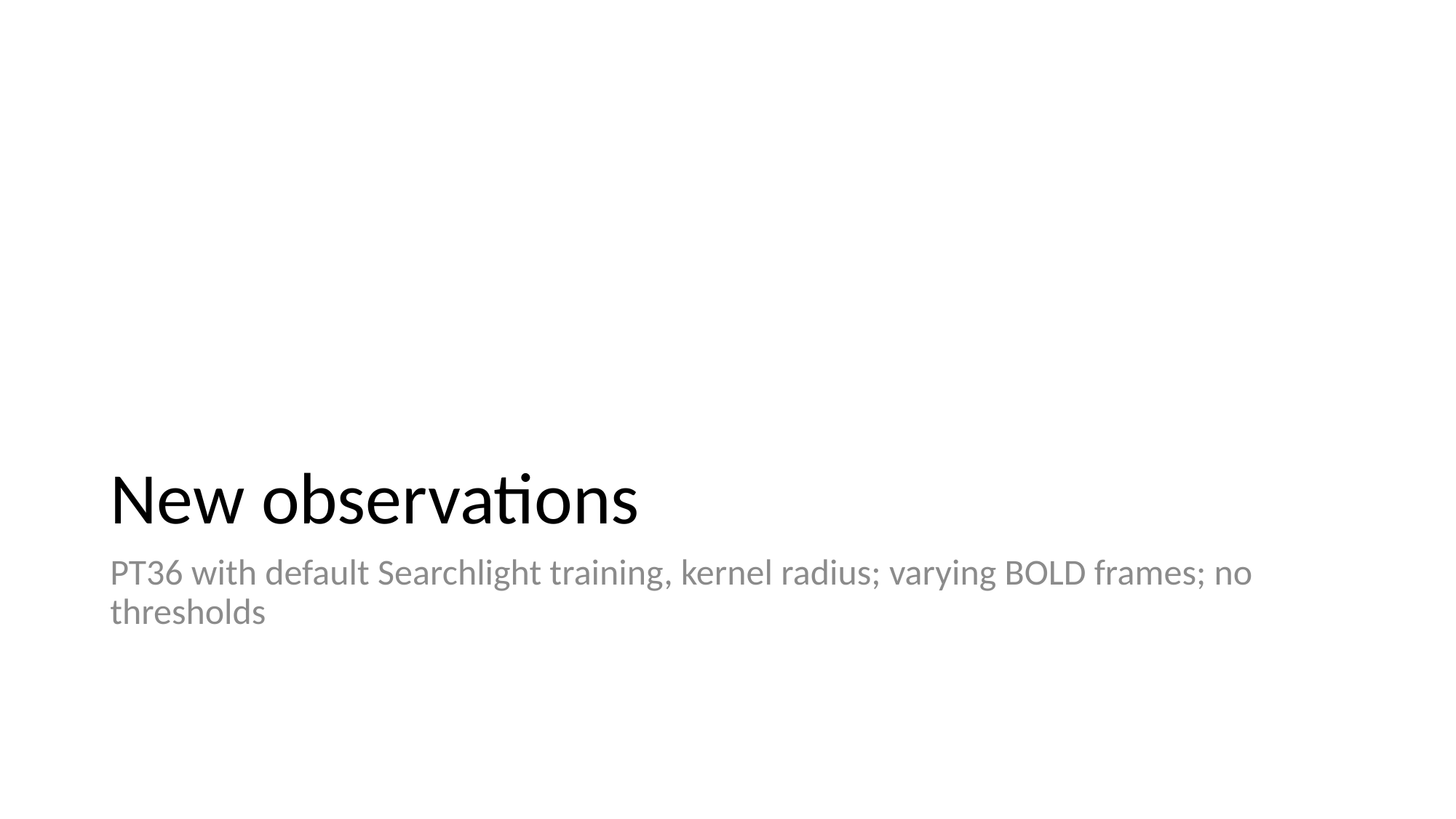

# New observations
PT36 with default Searchlight training, kernel radius; varying BOLD frames; no thresholds